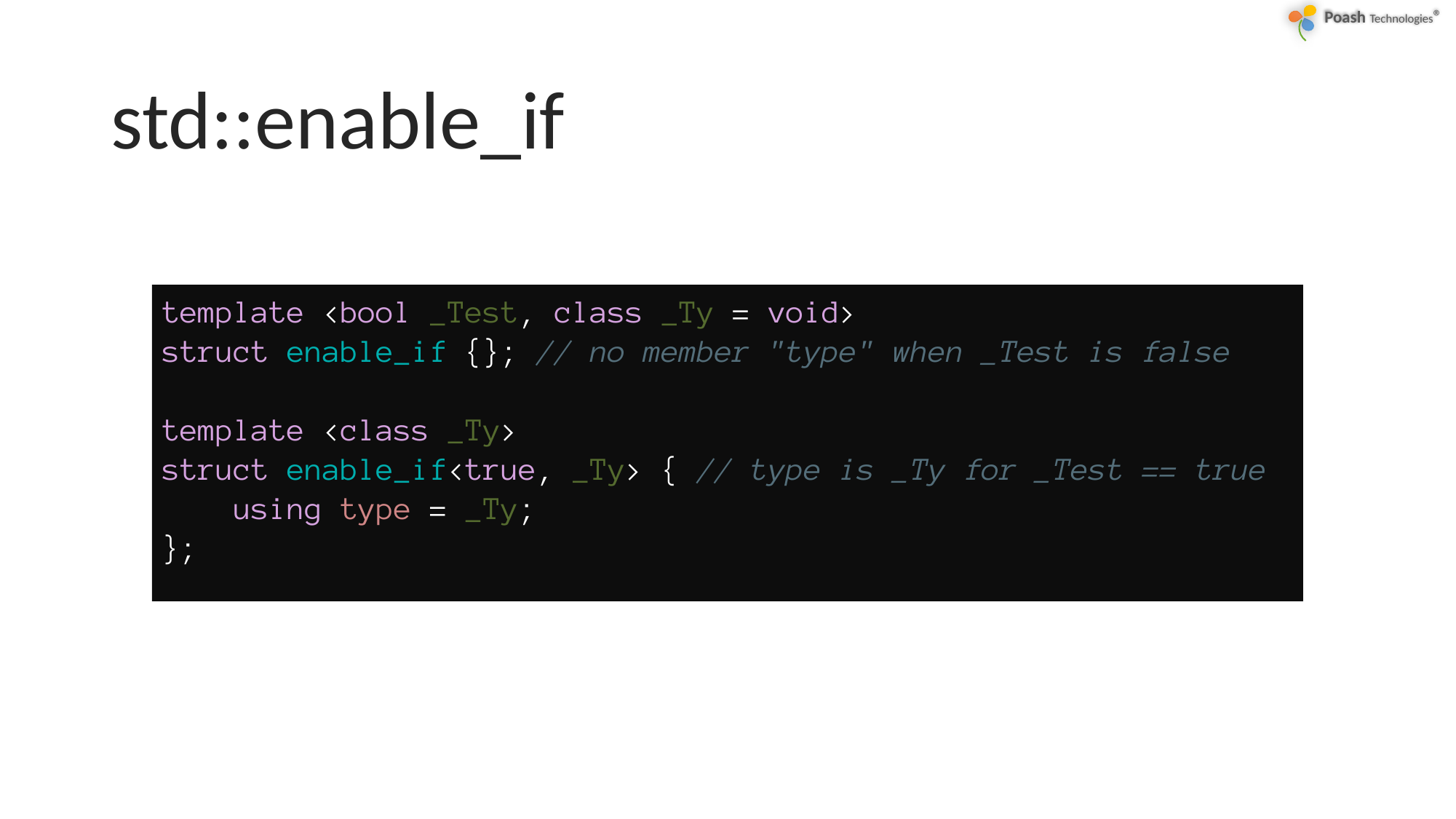

# std::enable_if
template <bool _Test, class _Ty = void>
struct enable_if {}; // no member "type" when _Test is false

template <class _Ty>
struct enable_if<true, _Ty> { // type is _Ty for _Test == true
    using type = _Ty;
};